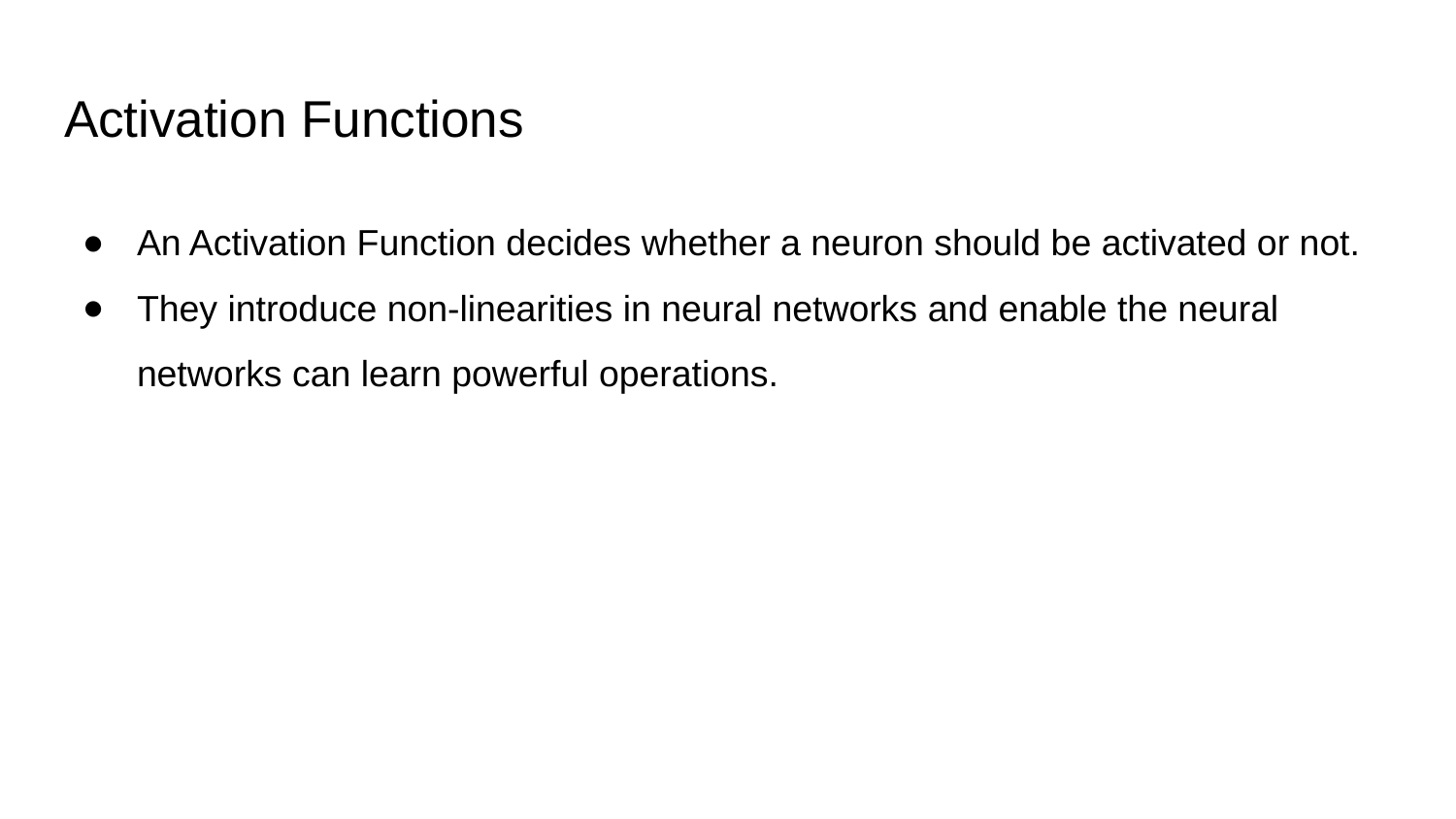

# Activation Functions
An Activation Function decides whether a neuron should be activated or not.
They introduce non-linearities in neural networks and enable the neural networks can learn powerful operations.